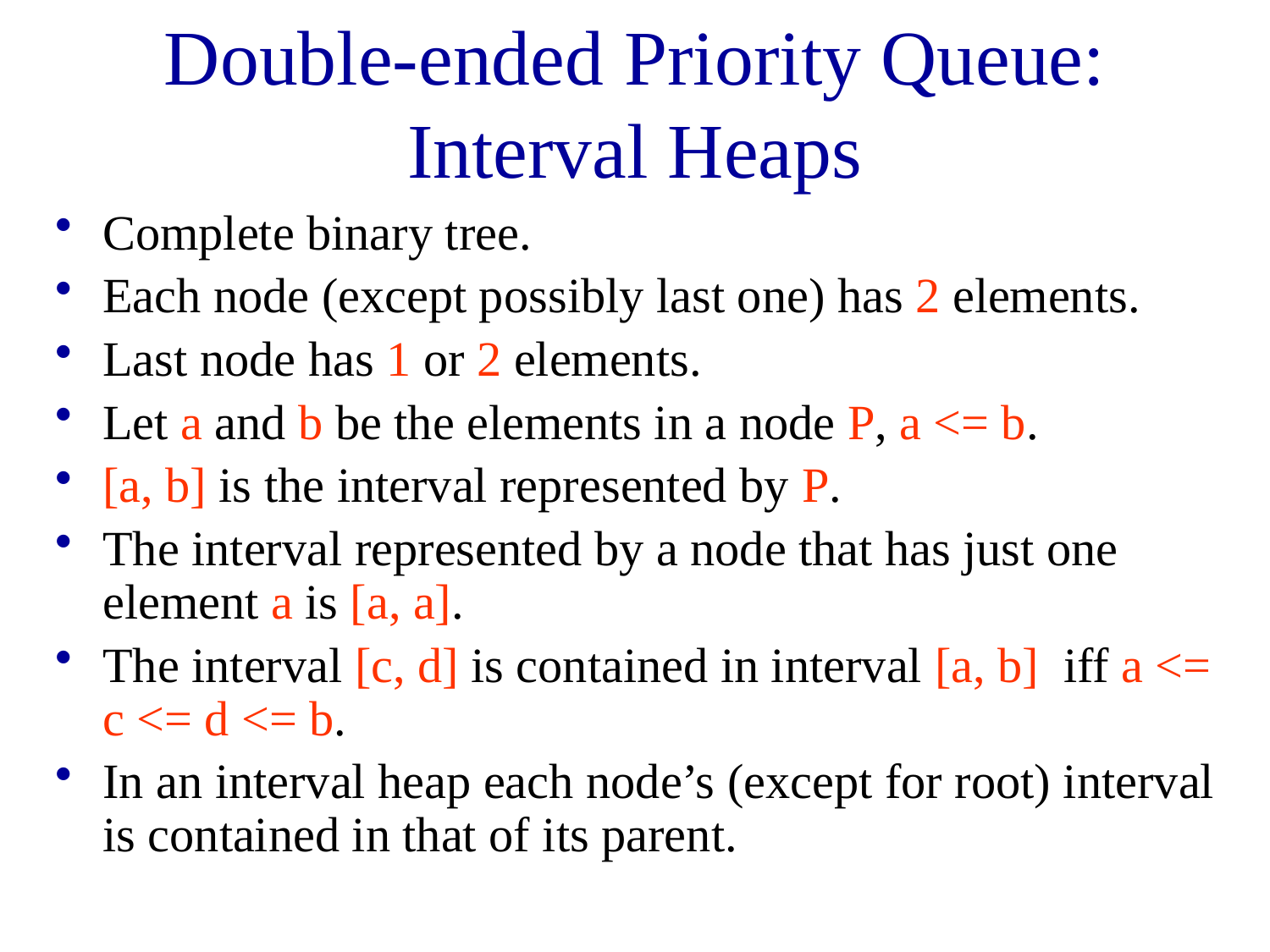

# Double-ended Priority Queue: Interval Heaps
Complete binary tree.
Each node (except possibly last one) has 2 elements.
Last node has 1 or 2 elements.
Let a and b be the elements in a node P, a <= b.
[a, b] is the interval represented by P.
The interval represented by a node that has just one element a is [a, a].
The interval [c, d] is contained in interval [a, b]  iff a <= c <= d <= b.
In an interval heap each node’s (except for root) interval is contained in that of its parent.